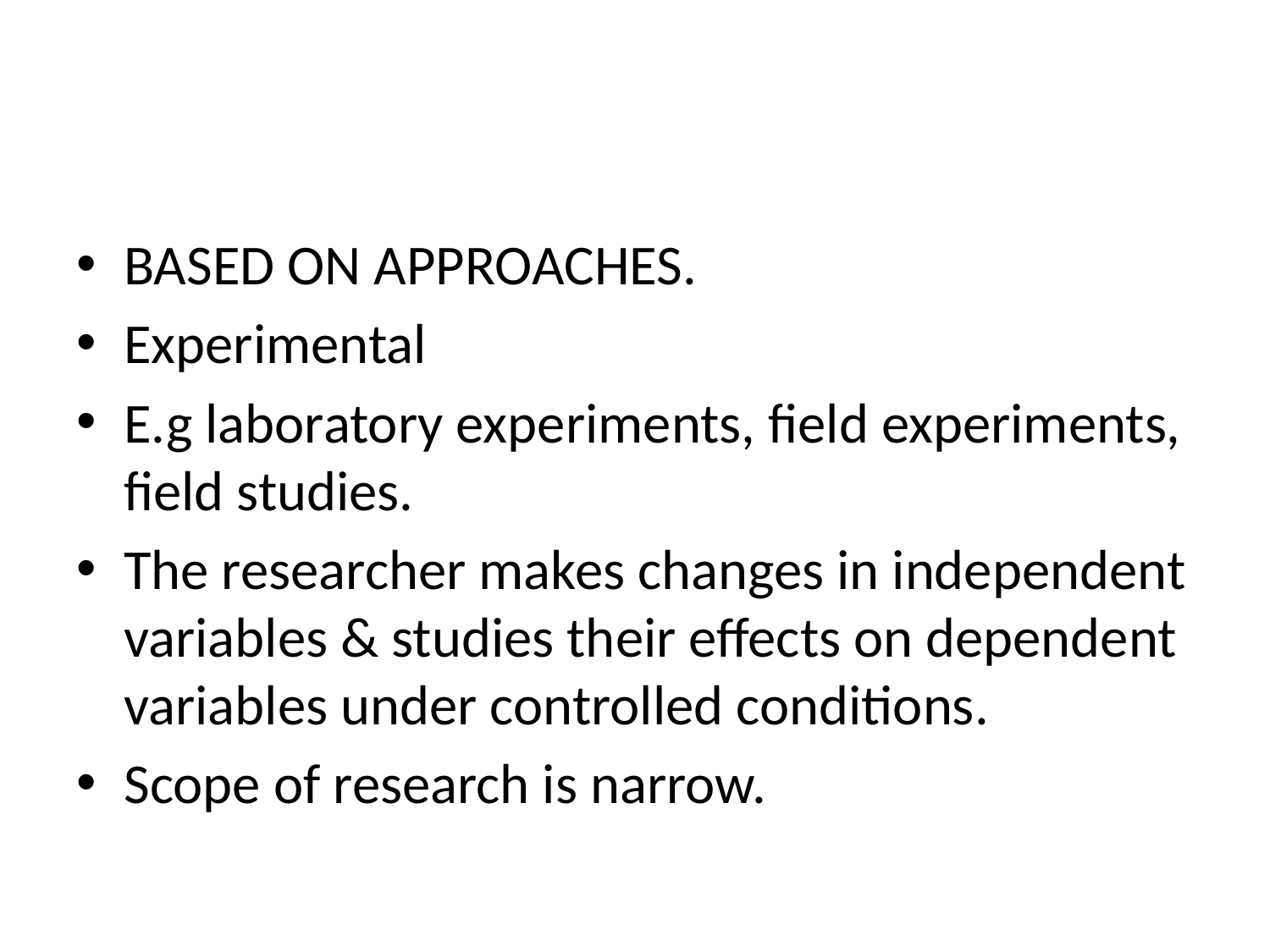

BASED ON APPROACHES.
Experimental
E.g laboratory experiments, field experiments, field studies.
The researcher makes changes in independent variables & studies their effects on dependent variables under controlled conditions.
Scope of research is narrow.